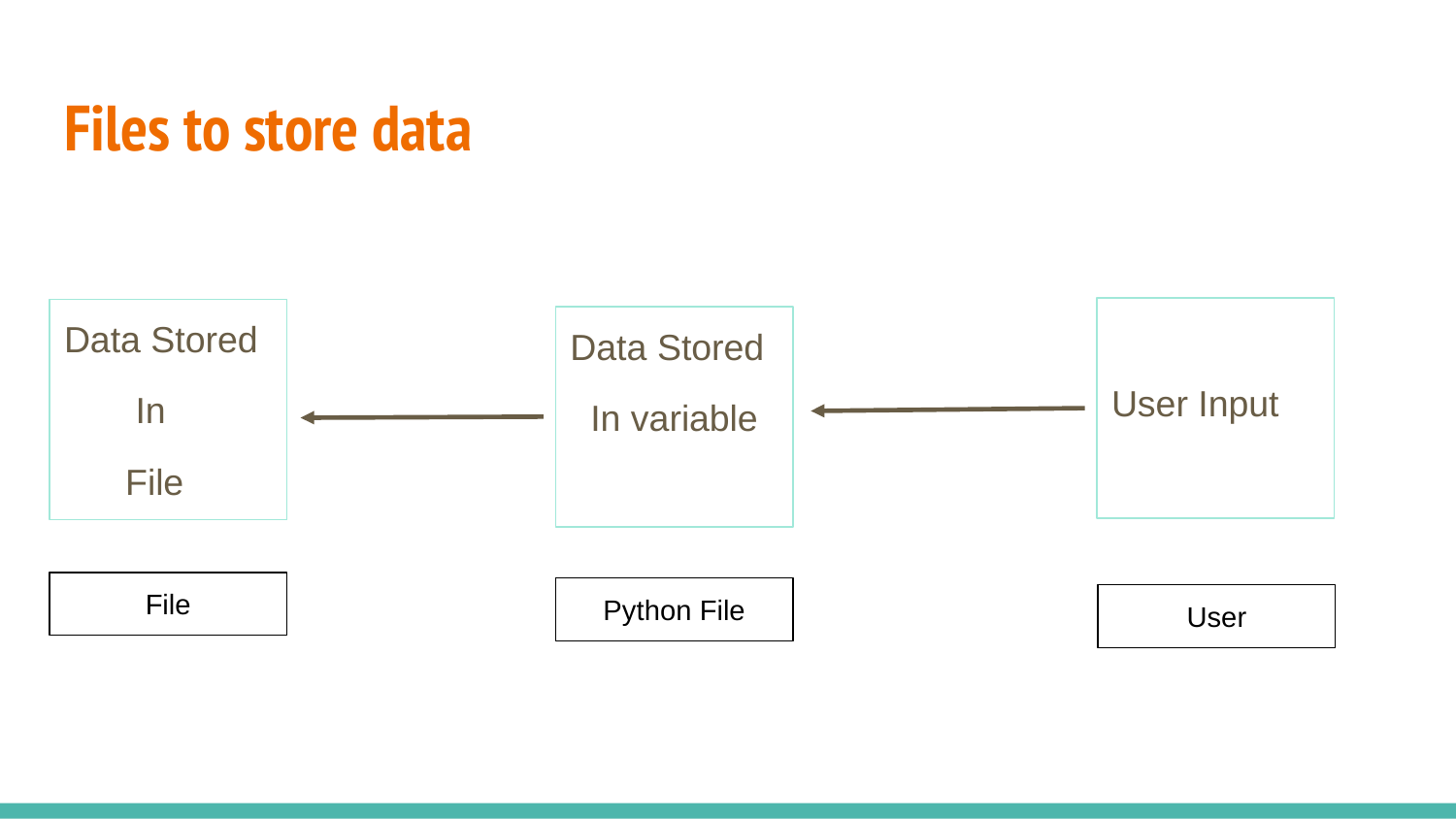

# Files to store data

User Input
Data Stored
       In
      File
Data Stored
In variable
File
Python File
User